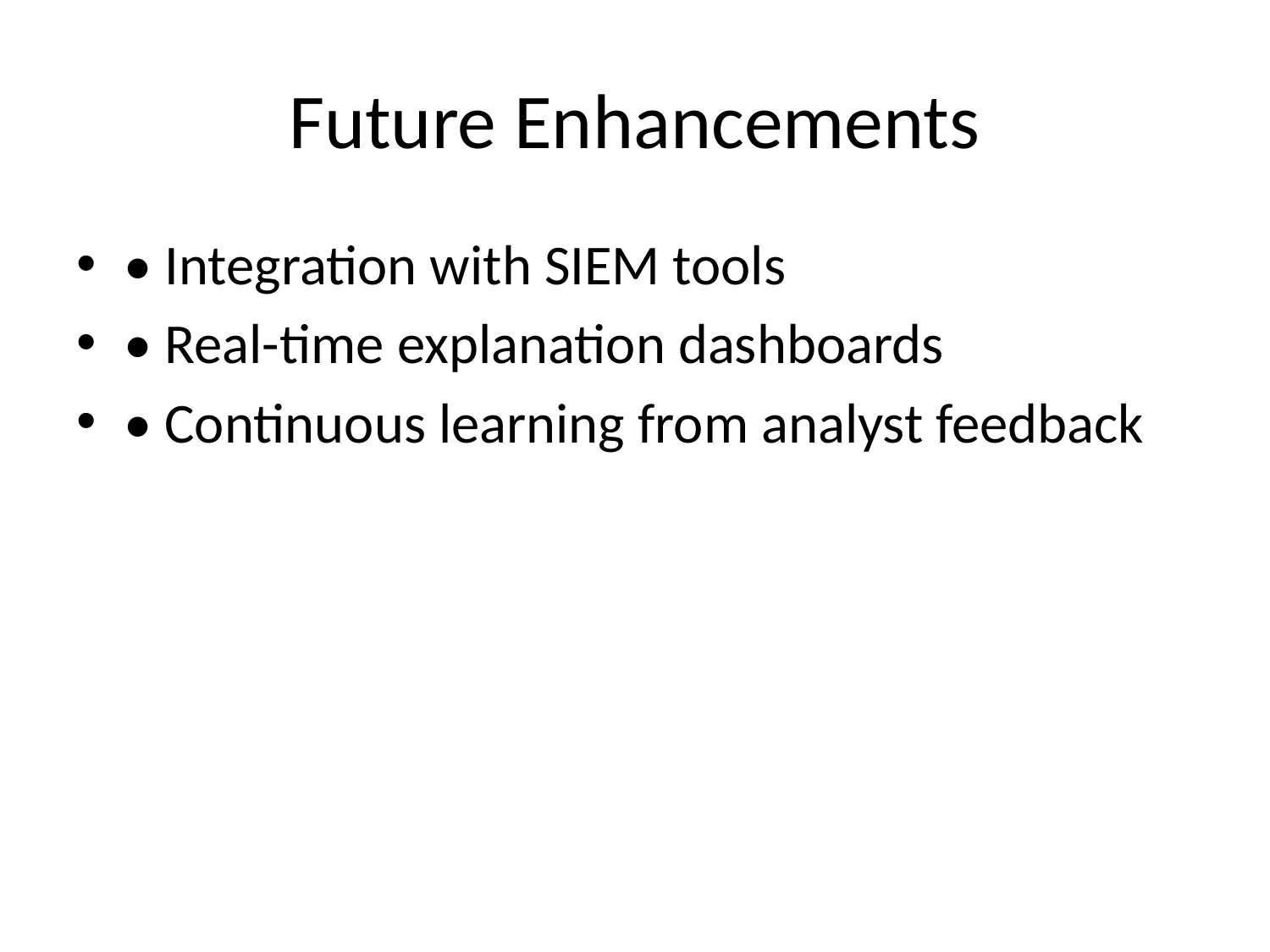

# Future Enhancements
• Integration with SIEM tools
• Real-time explanation dashboards
• Continuous learning from analyst feedback